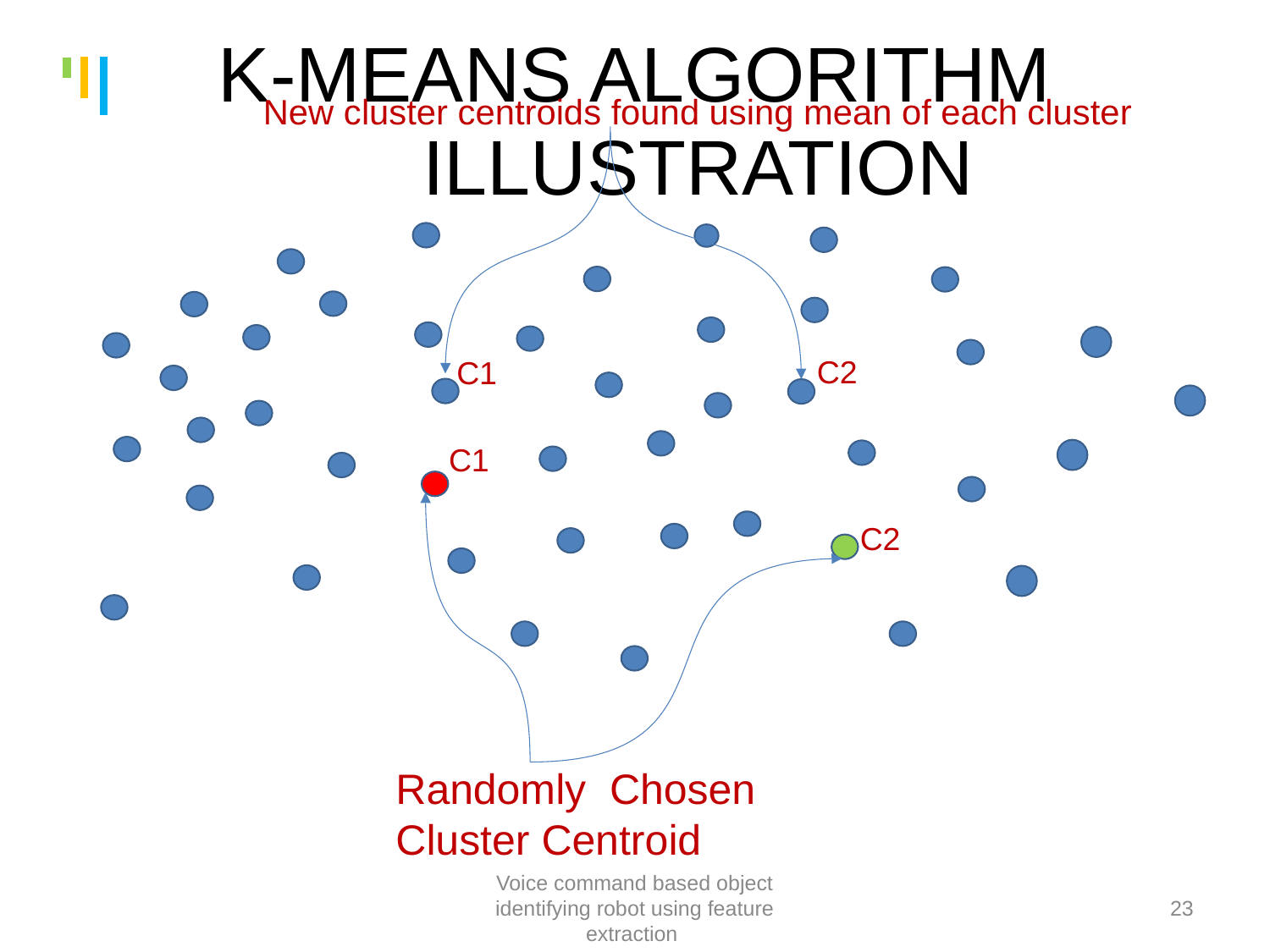

# K-MEANS ALGORITHM ILLUSTRATION
New cluster centroids found using mean of each cluster

C2
C1

C1

C2

Randomly  Chosen Cluster Centroid
Voice command based object identifying robot using feature extraction
23